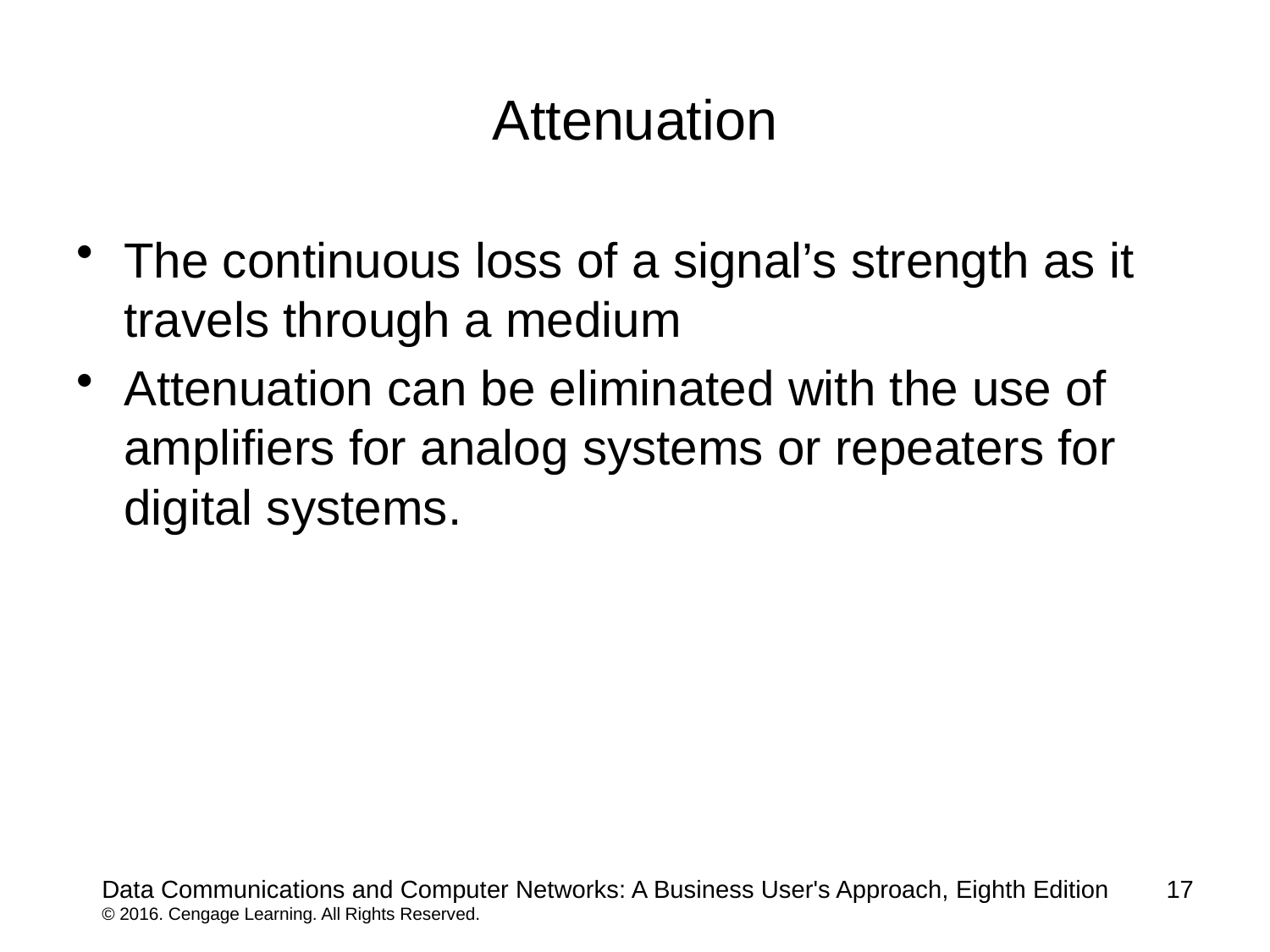

# Attenuation

The continuous loss of a signal’s strength as it travels through a medium
Attenuation can be eliminated with the use of amplifiers for analog systems or repeaters for digital systems.

Data Communications and Computer Networks: A Business User's Approach, Eighth Edition
© 2016. Cengage Learning. All Rights Reserved.

17